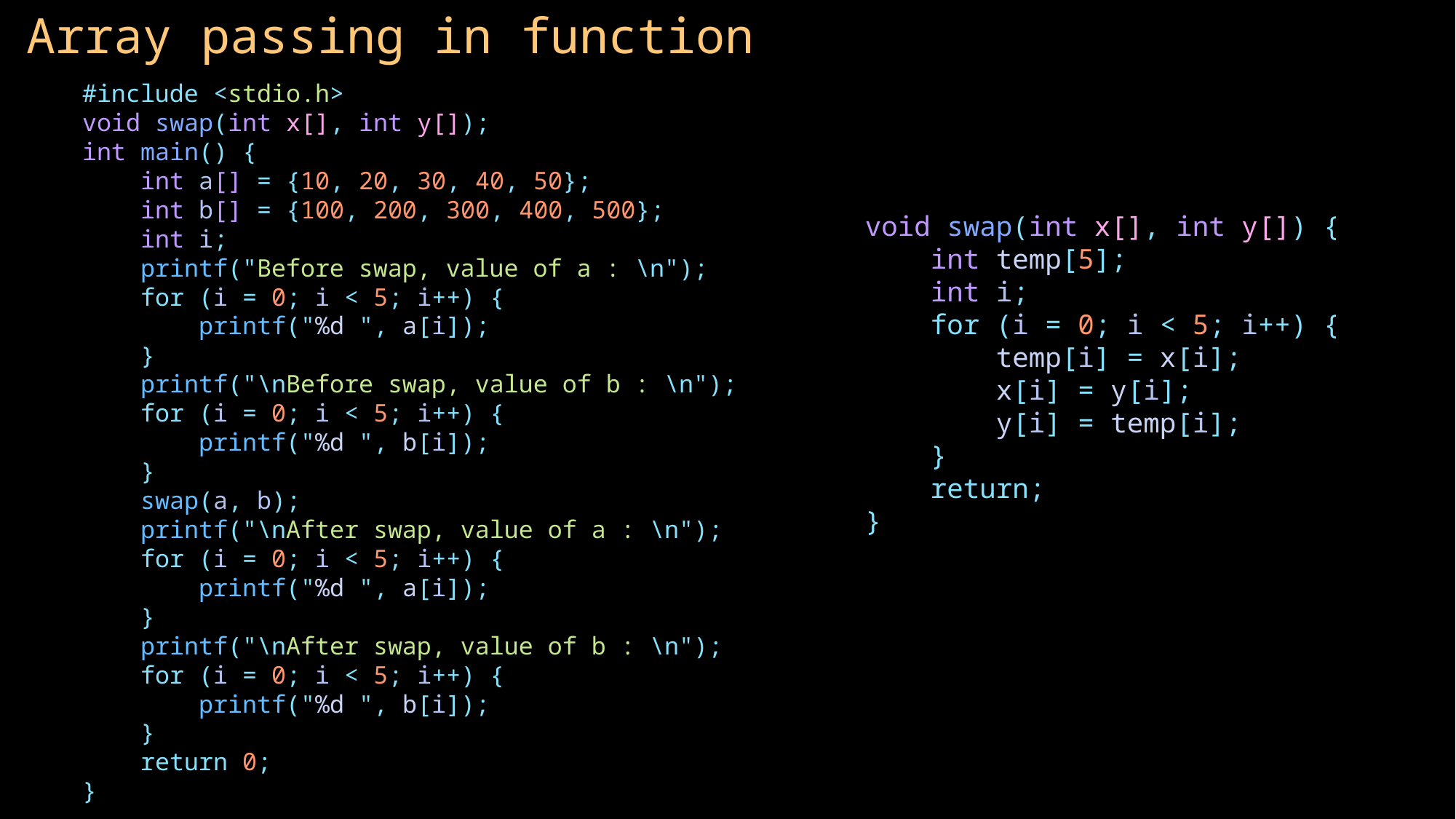

Array passing in function
#include <stdio.h>
void swap(int x[], int y[]);
int main() {
    int a[] = {10, 20, 30, 40, 50};
    int b[] = {100, 200, 300, 400, 500};
    int i;
    printf("Before swap, value of a : \n");
    for (i = 0; i < 5; i++) {
        printf("%d ", a[i]);
    }
    printf("\nBefore swap, value of b : \n");
    for (i = 0; i < 5; i++) {
        printf("%d ", b[i]);
    }
    swap(a, b);
    printf("\nAfter swap, value of a : \n");
    for (i = 0; i < 5; i++) {
        printf("%d ", a[i]);
    }
    printf("\nAfter swap, value of b : \n");
    for (i = 0; i < 5; i++) {
        printf("%d ", b[i]);
    }
    return 0;
}
void swap(int x[], int y[]) {
    int temp[5];
    int i;
    for (i = 0; i < 5; i++) {
        temp[i] = x[i];
        x[i] = y[i];
        y[i] = temp[i];
    }
    return;
}